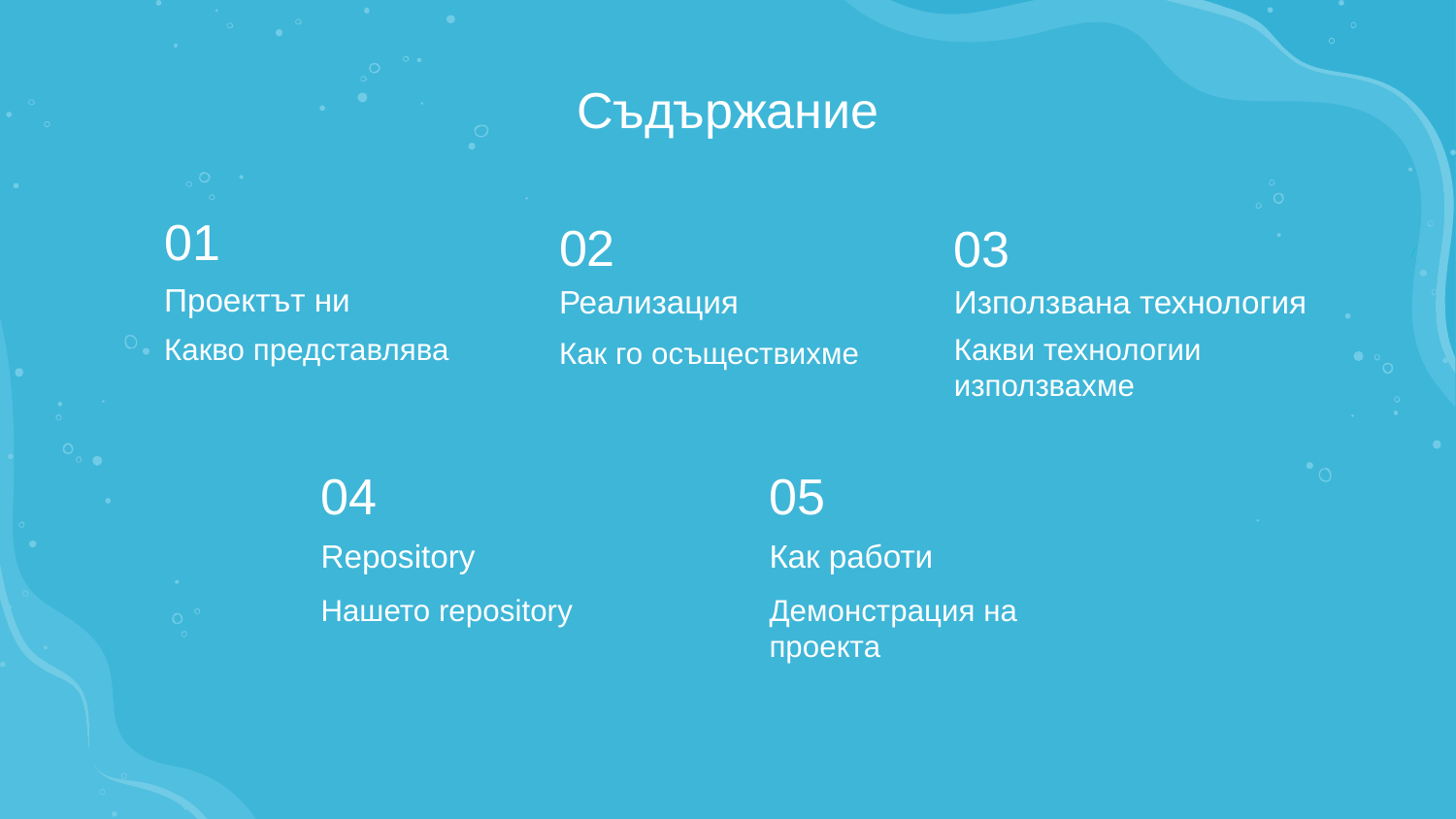

Съдържание
# 01
02
03

Проектът ни
Реализация
Използвана технология
Какви технологии използвахме
Какво представлява
Как го осъществихме
04
05
Repository
Как работи
Нашето repository
Демонстрация на проекта